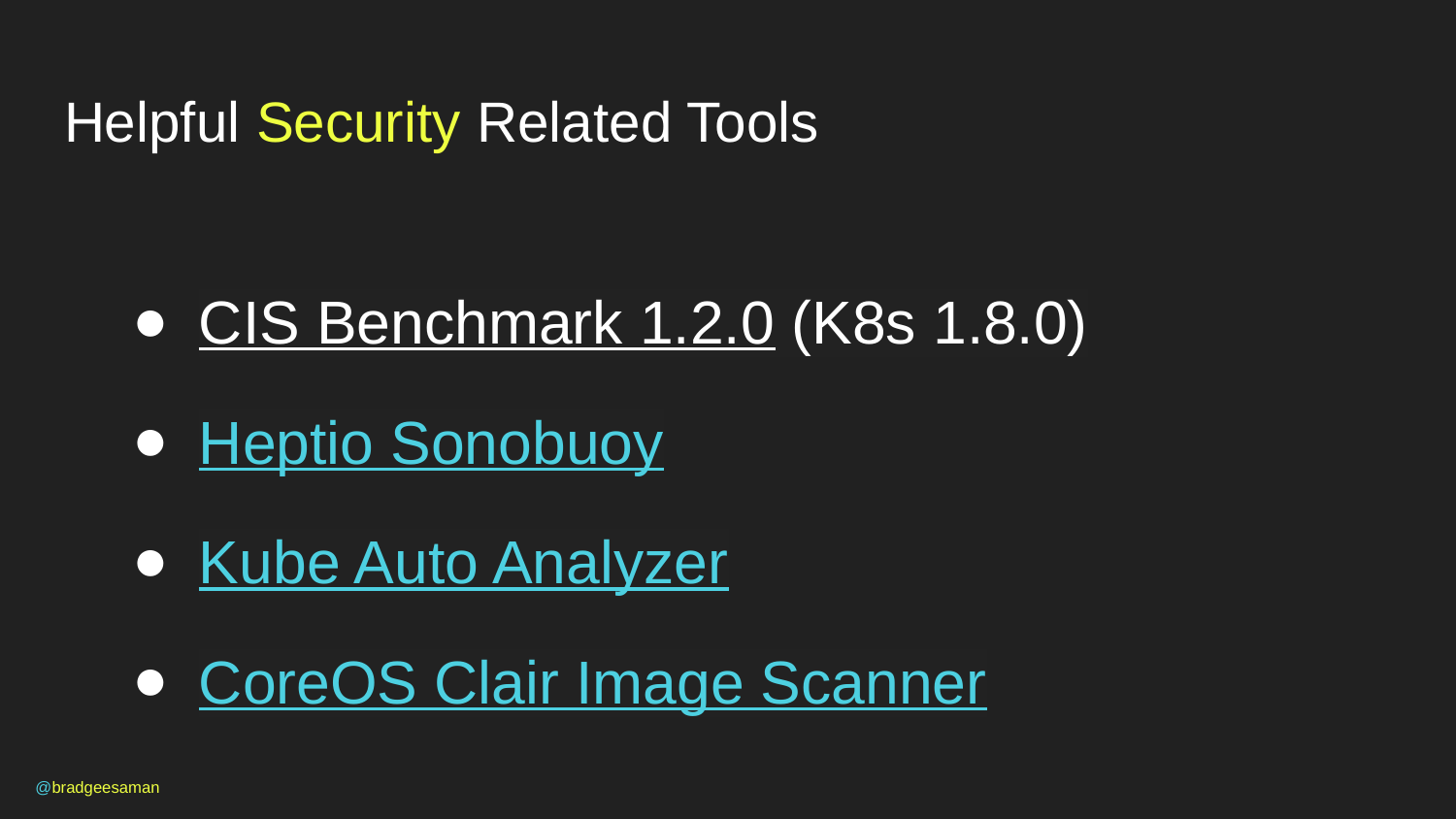

# Helpful Security Related Tools

CIS Benchmark 1.2.0 (K8s 1.8.0)
Heptio Sonobuoy
Kube Auto Analyzer
CoreOS Clair Image Scanner
@bradgeesaman